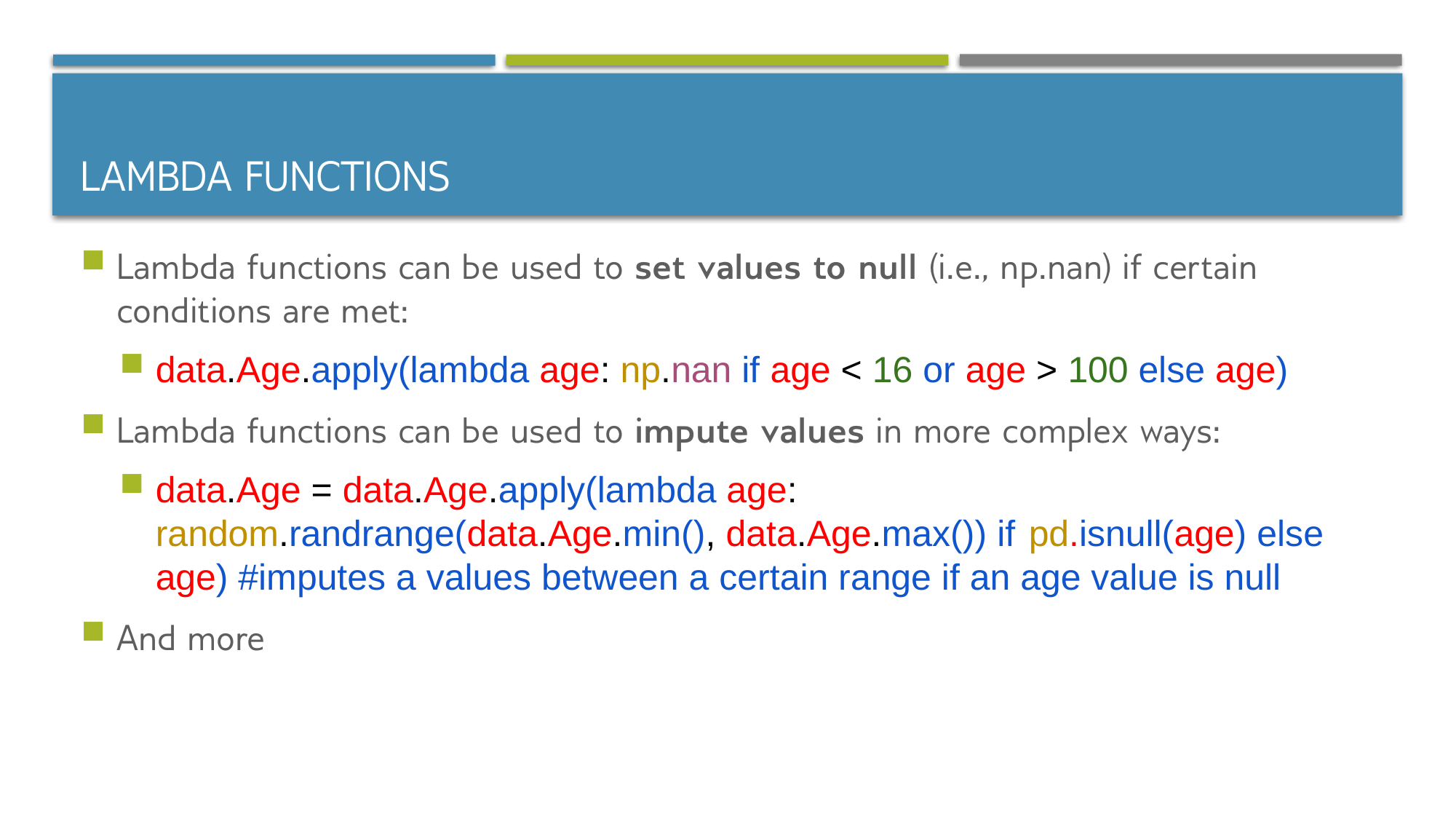

# Lambda Functions
Lambda functions can be used to set values to null (i.e., np.nan) if certain conditions are met:
data.Age.apply(lambda age: np.nan if age < 16 or age > 100 else age)
Lambda functions can be used to impute values in more complex ways:
data.Age = data.Age.apply(lambda age: 	random.randrange(data.Age.min(), data.Age.max()) if 	pd.isnull(age) else 	age) #imputes a values between a certain range if an age value is null
And more